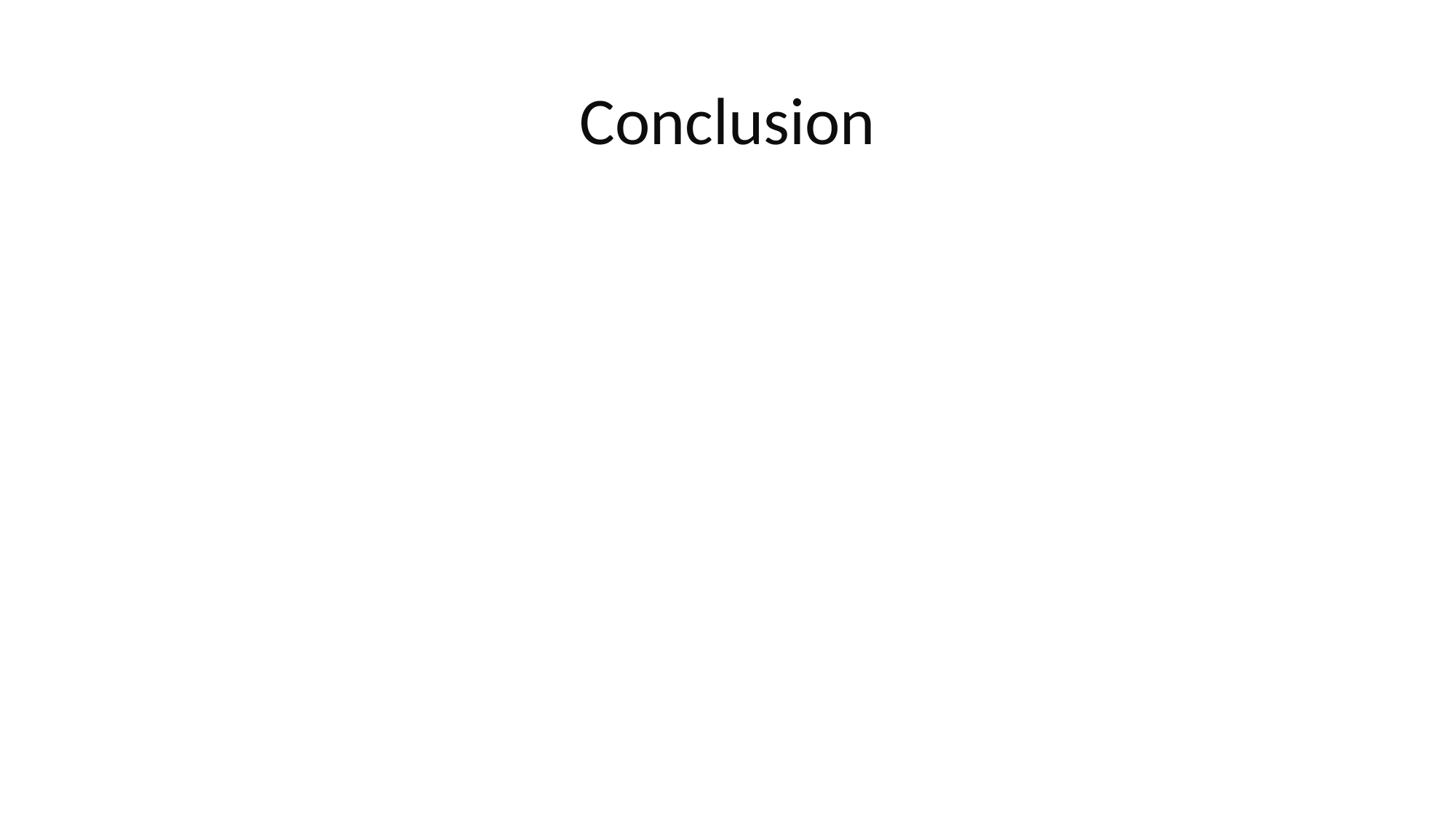

# Conclusion

Good for generative unsupervised learning
Seemingly useless for word compression
Split-Brain autoencoders perform weakly in NLP
Neural Network based segmentation could be used in later work